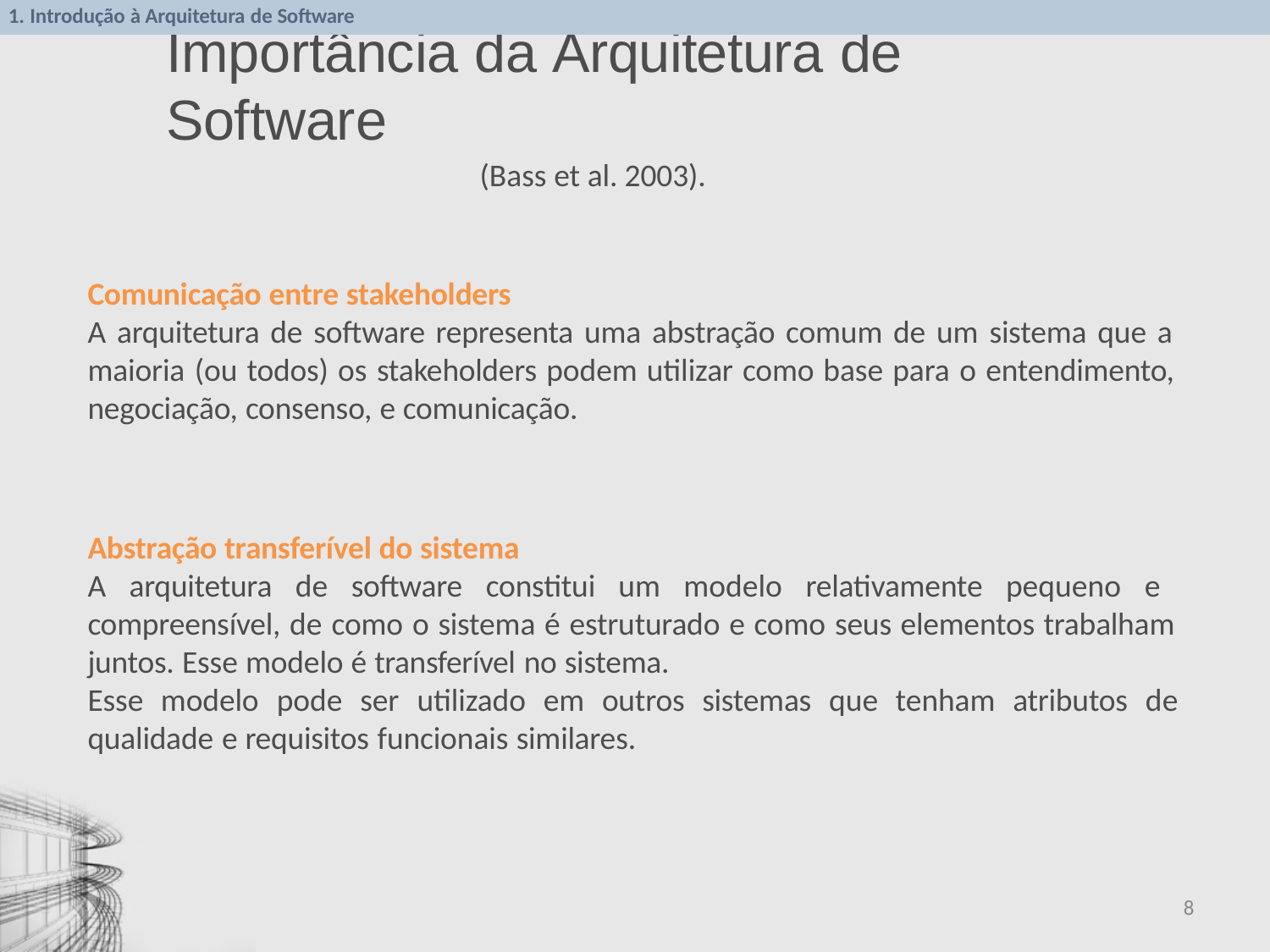

1. Introdução à Arquitetura de Software
# Importância da Arquitetura de Software
(Bass et al. 2003).
Comunicação entre stakeholders
A arquitetura de software representa uma abstração comum de um sistema que a  maioria (ou todos) os stakeholders podem utilizar como base para o entendimento,  negociação, consenso, e comunicação.
Abstração transferível do sistema
A arquitetura de software constitui um modelo relativamente pequeno e  compreensível, de como o sistema é estruturado e como seus elementos trabalham  juntos. Esse modelo é transferível no sistema.
Esse modelo pode ser utilizado em outros sistemas que tenham atributos de
qualidade e requisitos funcionais similares.
8